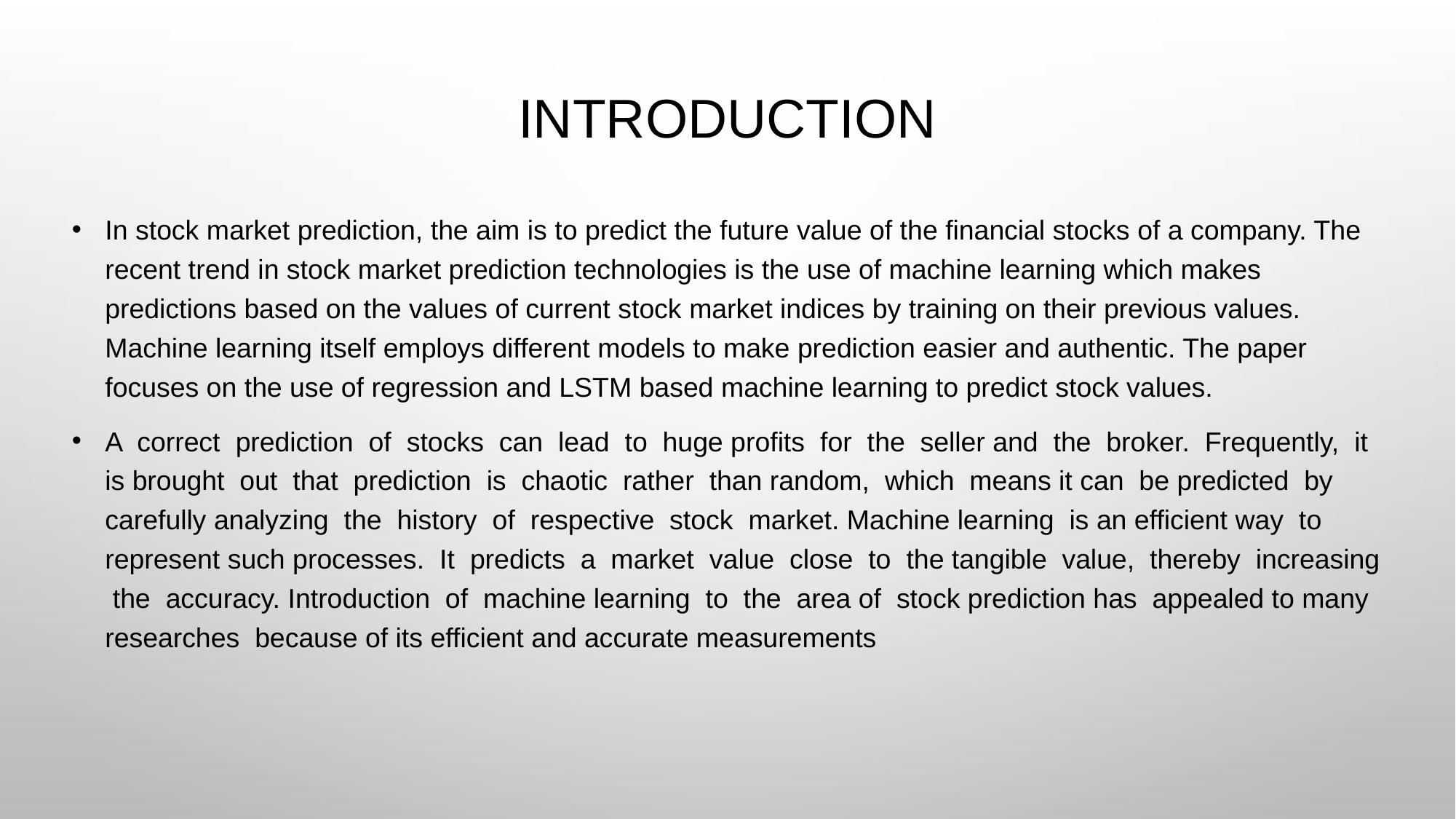

INTRODUCTION
In stock market prediction, the aim is to predict the future value of the financial stocks of a company. The recent trend in stock market prediction technologies is the use of machine learning which makes predictions based on the values of current stock market indices by training on their previous values. Machine learning itself employs different models to make prediction easier and authentic. The paper focuses on the use of regression and LSTM based machine learning to predict stock values.
A  correct  prediction  of  stocks  can  lead  to  huge profits  for  the  seller and  the  broker.  Frequently,  it is brought  out  that  prediction  is  chaotic  rather  than random,  which  means it can  be predicted  by carefully analyzing  the  history  of  respective  stock  market. Machine learning  is an efficient way  to represent such processes.  It  predicts  a  market  value  close  to  the tangible  value,  thereby  increasing  the  accuracy. Introduction  of  machine learning  to  the  area of  stock prediction has  appealed to many researches  because of its efficient and accurate measurements